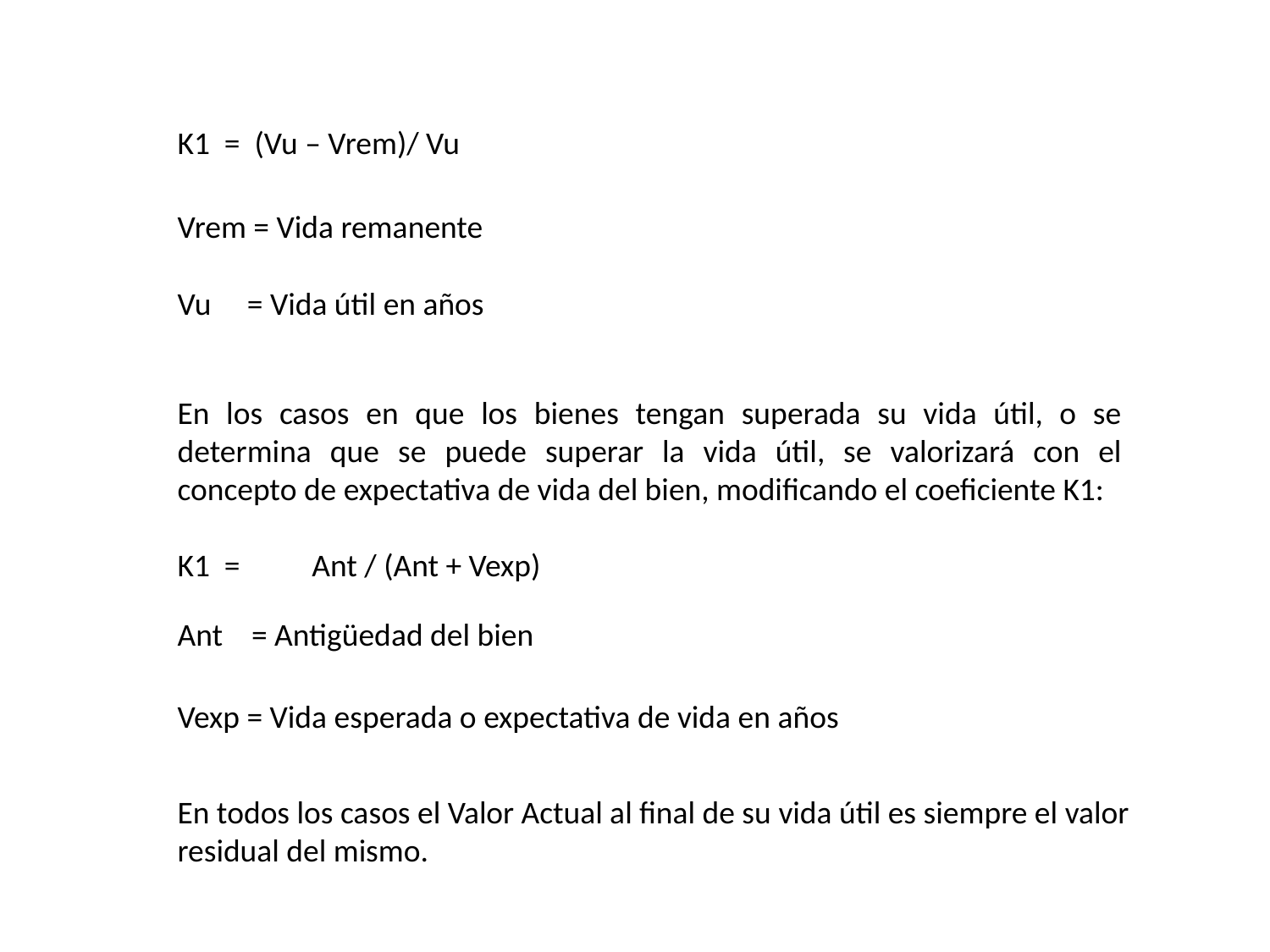

K1  =  (Vu – Vrem)/ Vu
Vrem = Vida remanente
Vu     = Vida útil en años
En los casos en que los bienes tengan superada su vida útil, o se determina que se puede superar la vida útil, se valorizará con el concepto de expectativa de vida del bien, modificando el coeficiente K1:

K1  =          Ant / (Ant + Vexp)
Ant    = Antigüedad del bien
Vexp = Vida esperada o expectativa de vida en años
En todos los casos el Valor Actual al final de su vida útil es siempre el valor residual del mismo.